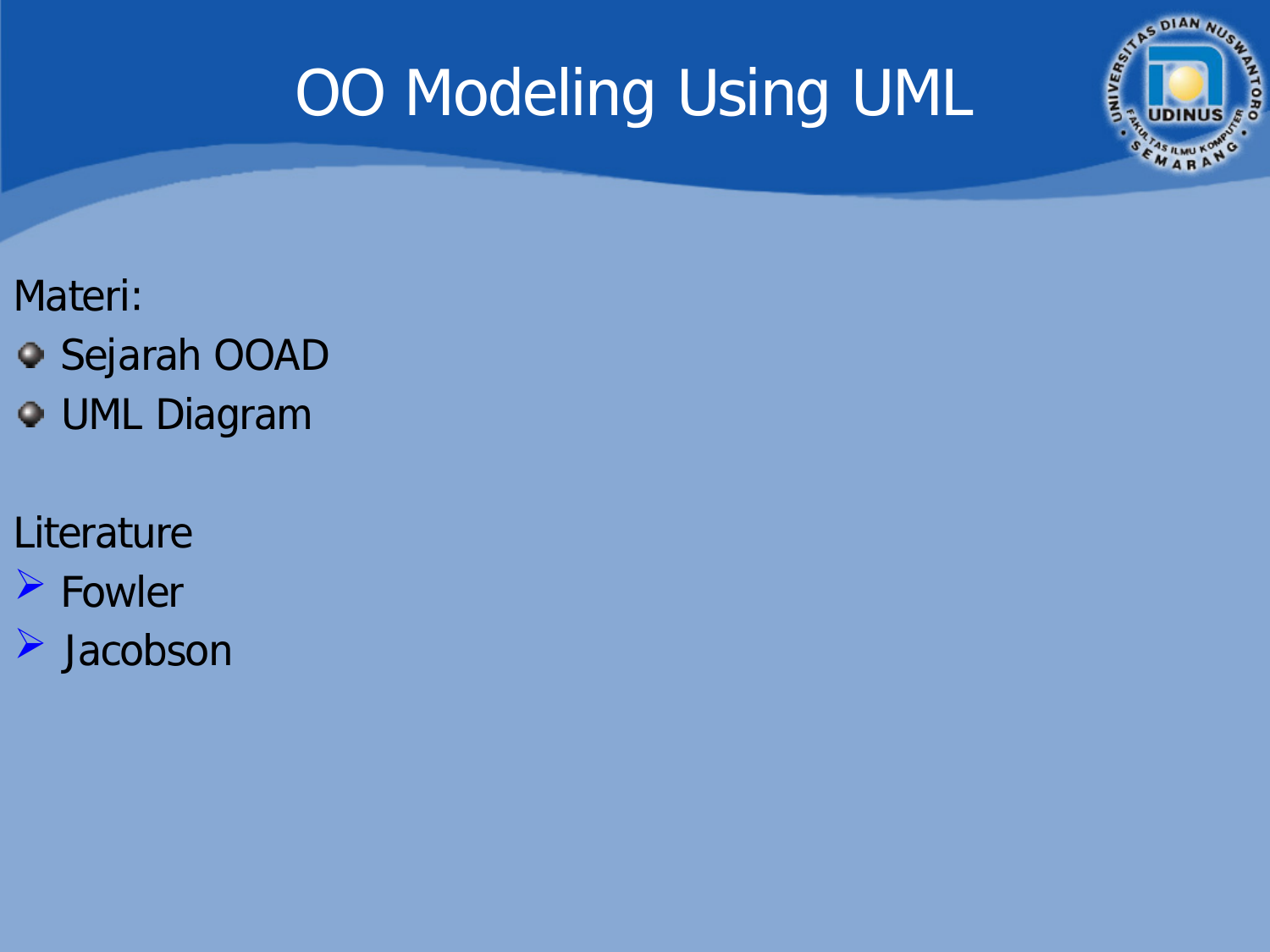

# OO Modeling Using UML
Materi:
Sejarah OOAD
UML Diagram

Literature
Fowler
Jacobson